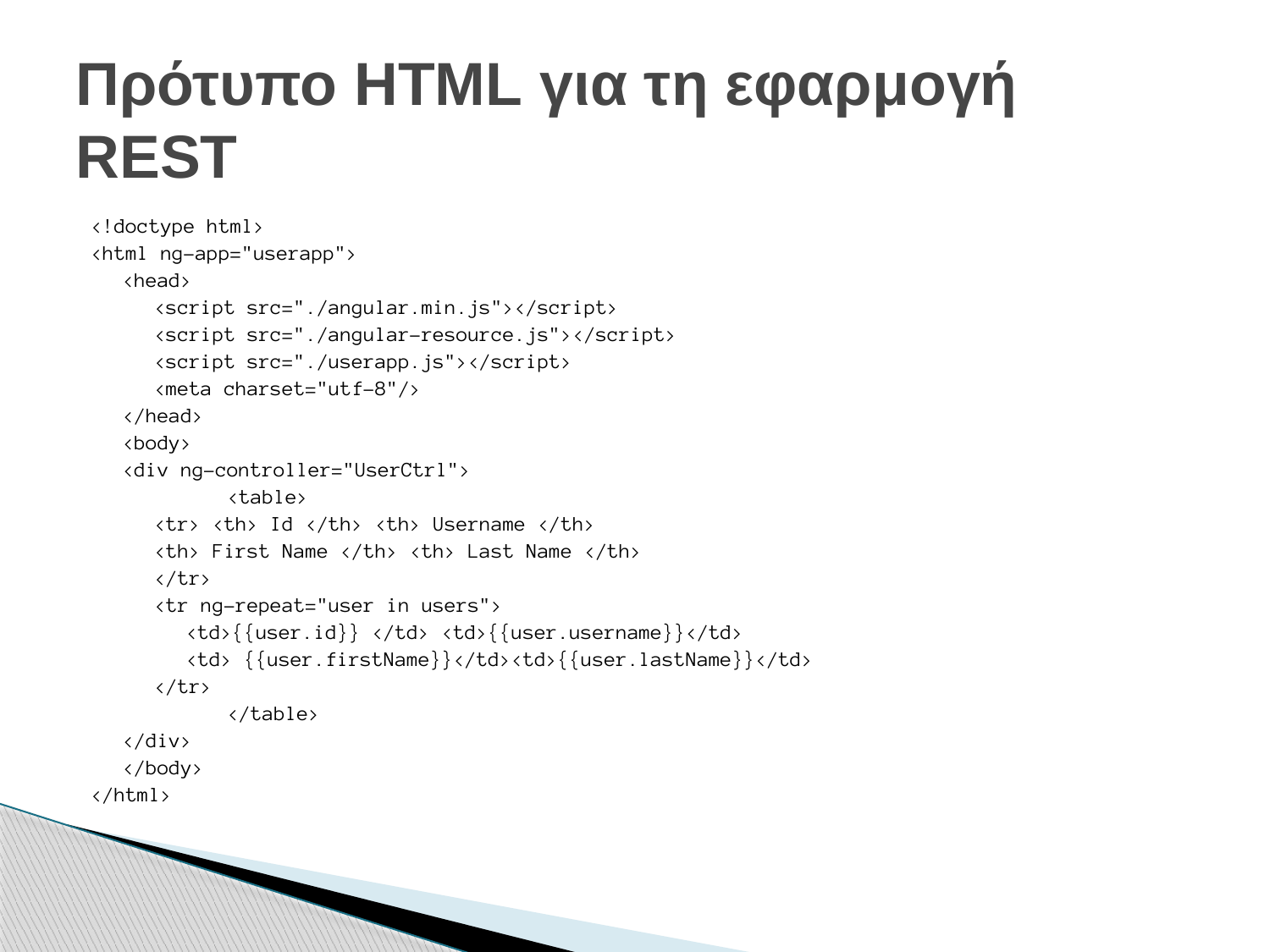

# Πρότυπο HTML για τη εφαρμογή REST
<!doctype html>
<html ng-app="userapp">
	<head>
		<script src="./angular.min.js"></script>
		<script src="./angular-resource.js"></script>
		<script src="./userapp.js"></script>
		<meta charset="utf-8"/>
	</head>
	<body>
	<div ng-controller="UserCtrl">
	         <table>
		<tr> <th> Id </th> <th> Username </th>
		<th> First Name </th> <th> Last Name </th>
		</tr>
		<tr ng-repeat="user in users">
			<td>{{user.id}} </td> <td>{{user.username}}</td>
			<td> {{user.firstName}}</td><td>{{user.lastName}}</td>
		</tr>
	         </table>
	</div>
	</body>
</html>